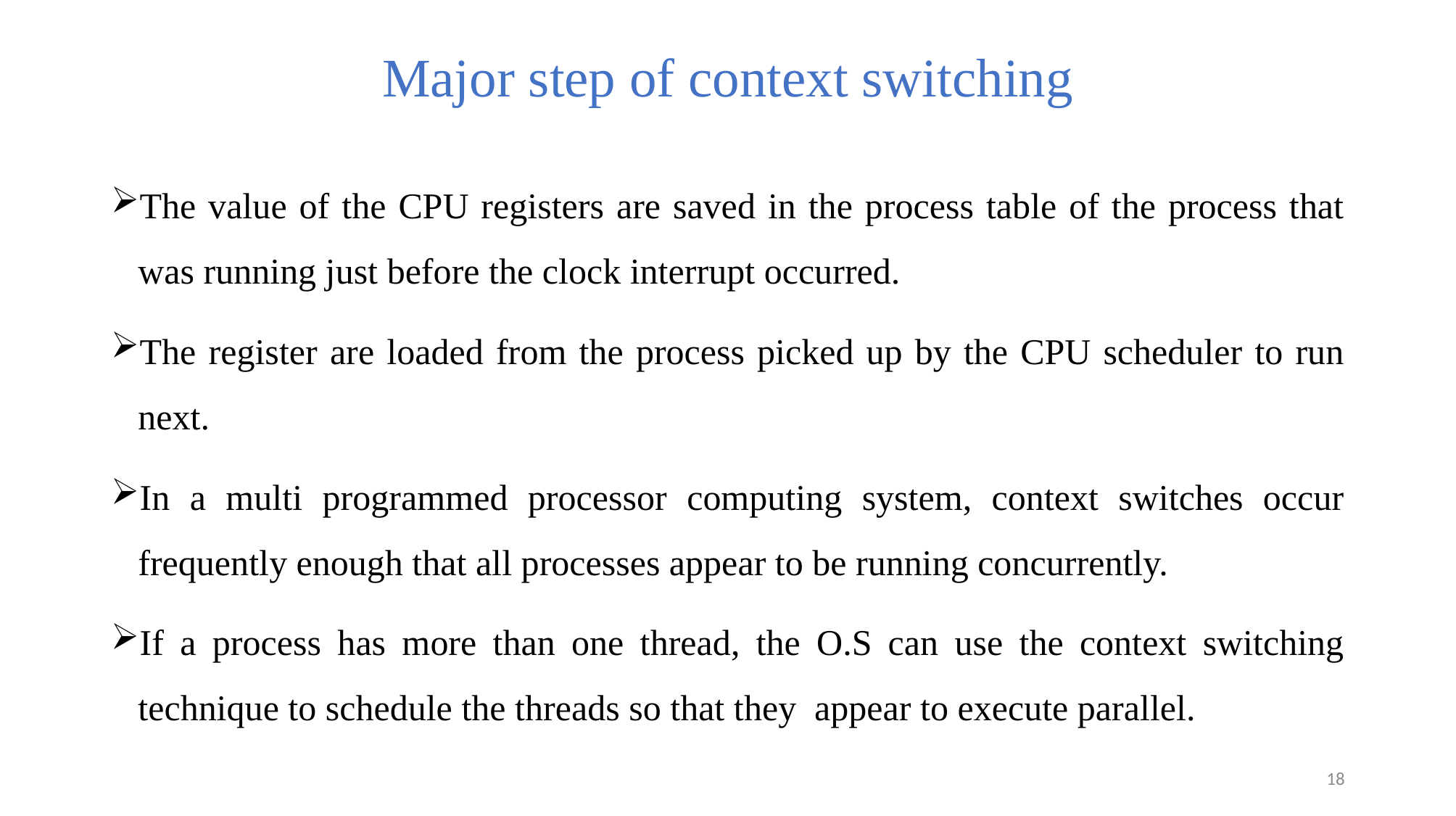

# Major step of context switching
The value of the CPU registers are saved in the process table of the process that was running just before the clock interrupt occurred.
The register are loaded from the process picked up by the CPU scheduler to run next.
In a multi programmed processor computing system, context switches occur frequently enough that all processes appear to be running concurrently.
If a process has more than one thread, the O.S can use the context switching technique to schedule the threads so that they  appear to execute parallel.

18